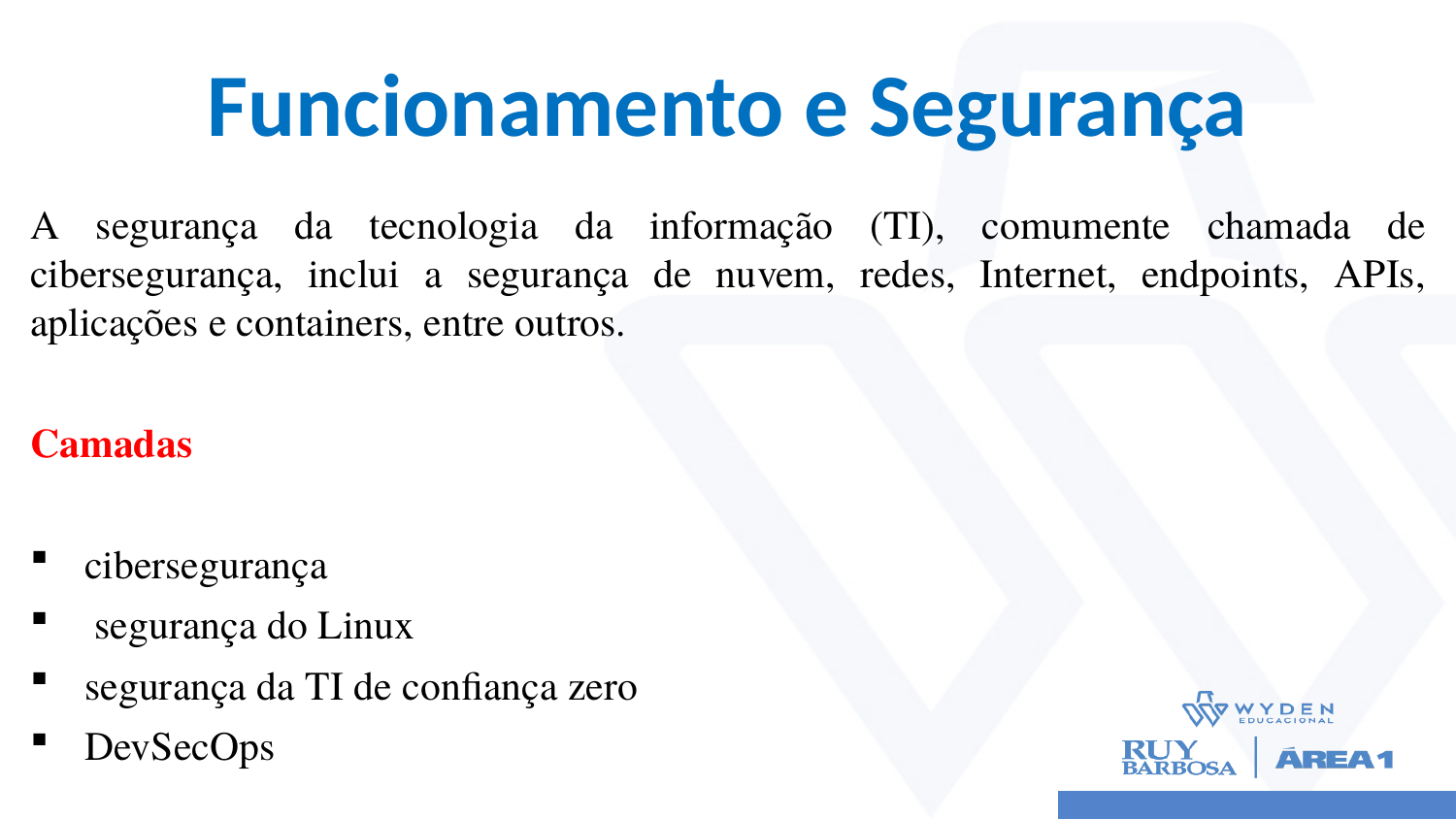

# Funcionamento e Segurança
A segurança da tecnologia da informação (TI), comumente chamada de cibersegurança, inclui a segurança de nuvem, redes, Internet, endpoints, APIs, aplicações e containers, entre outros.

Camadas

cibersegurança
 segurança do Linux
segurança da TI de confiança zero
DevSecOps